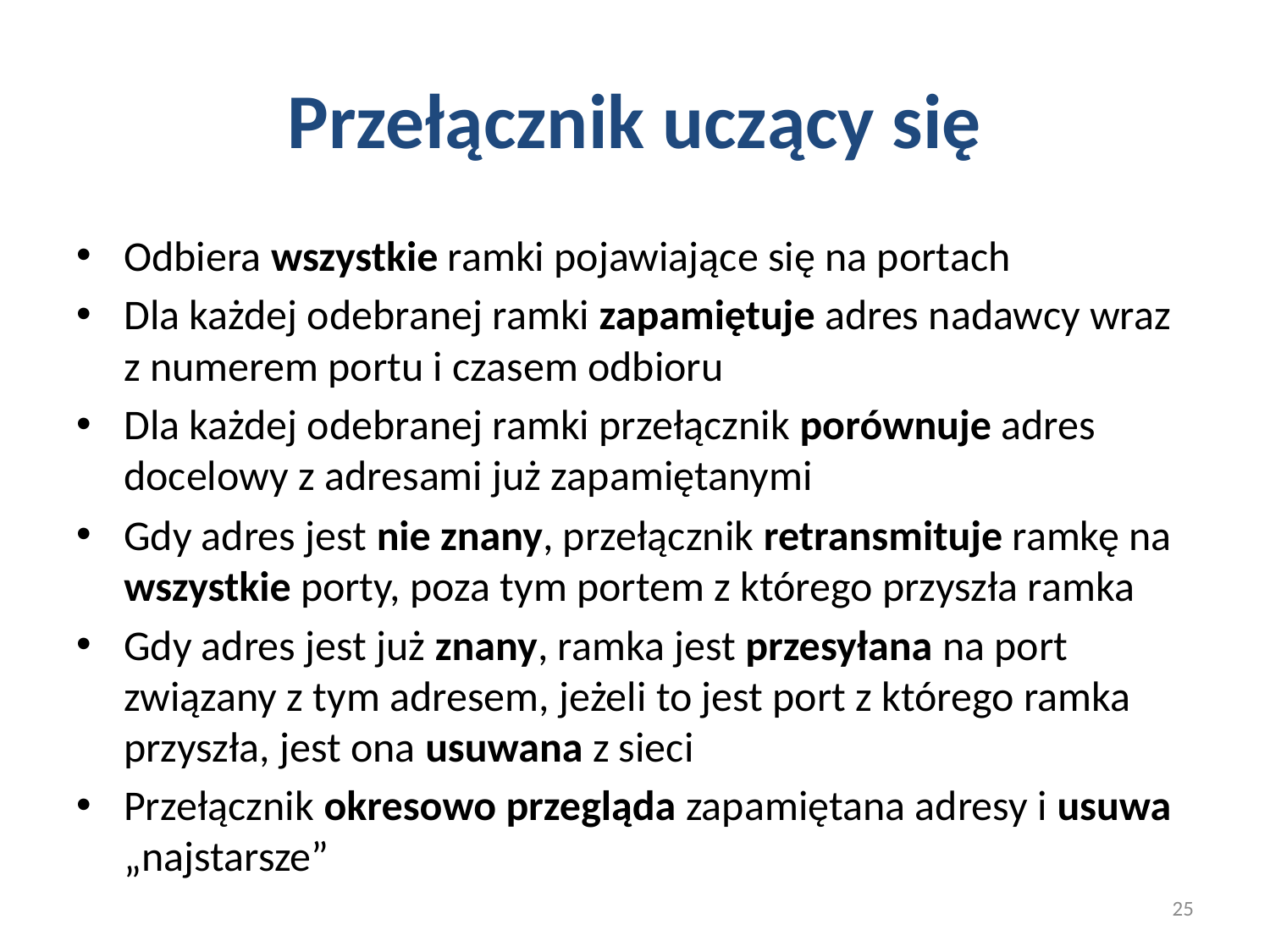

# Przełącznik uczący się
Odbiera wszystkie ramki pojawiające się na portach
Dla każdej odebranej ramki zapamiętuje adres nadawcy wraz z numerem portu i czasem odbioru
Dla każdej odebranej ramki przełącznik porównuje adres docelowy z adresami już zapamiętanymi
Gdy adres jest nie znany, przełącznik retransmituje ramkę na wszystkie porty, poza tym portem z którego przyszła ramka
Gdy adres jest już znany, ramka jest przesyłana na port związany z tym adresem, jeżeli to jest port z którego ramka przyszła, jest ona usuwana z sieci
Przełącznik okresowo przegląda zapamiętana adresy i usuwa „najstarsze”
25